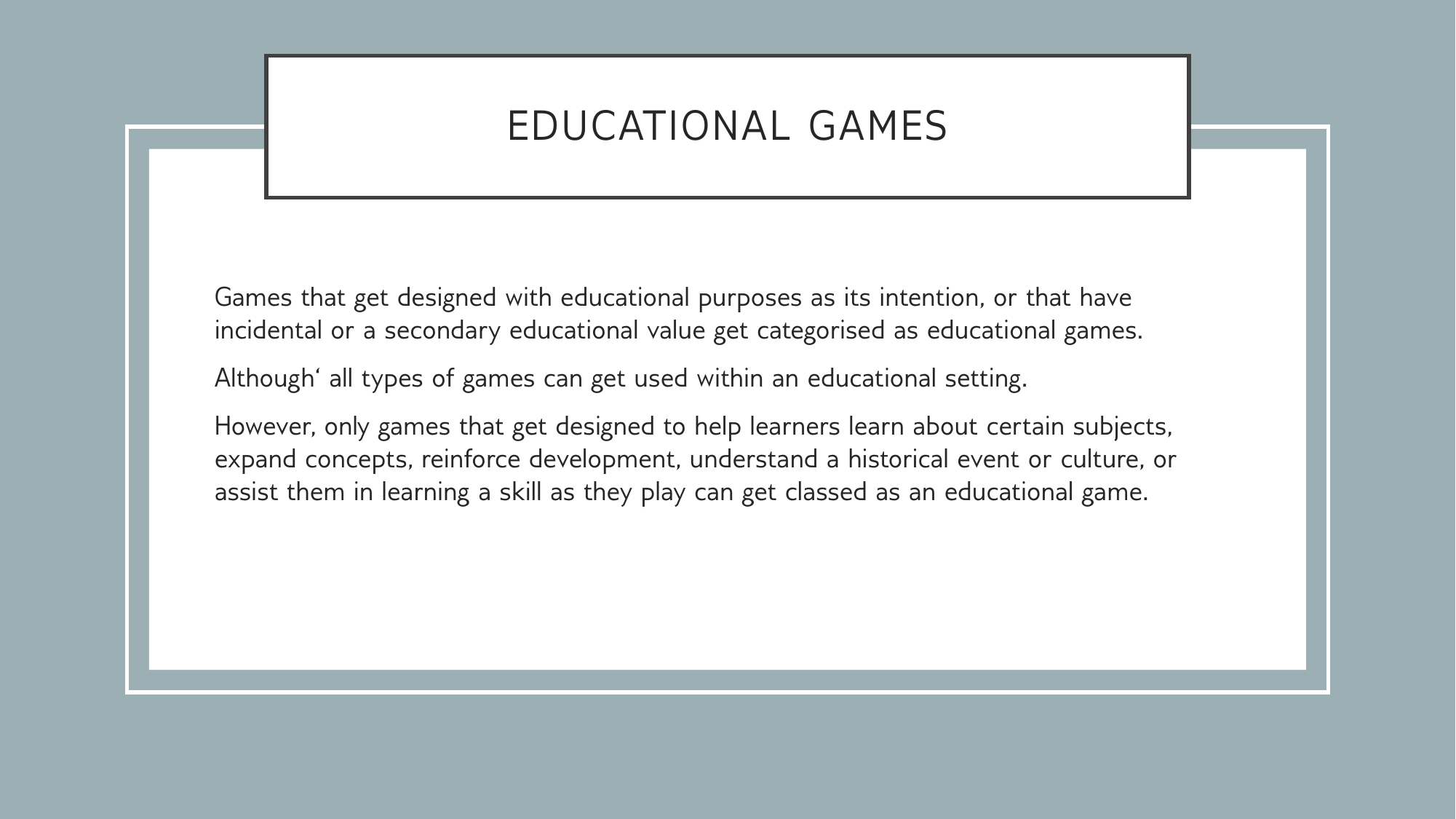

# Educational Games

Games that get designed with educational purposes as its intention, or that have incidental or a secondary educational value get categorised as educational games.
Although‘ all types of games can get used within an educational setting.
However, only games that get designed to help learners learn about certain subjects, expand concepts, reinforce development, understand a historical event or culture, or assist them in learning a skill as they play can get classed as an educational game.